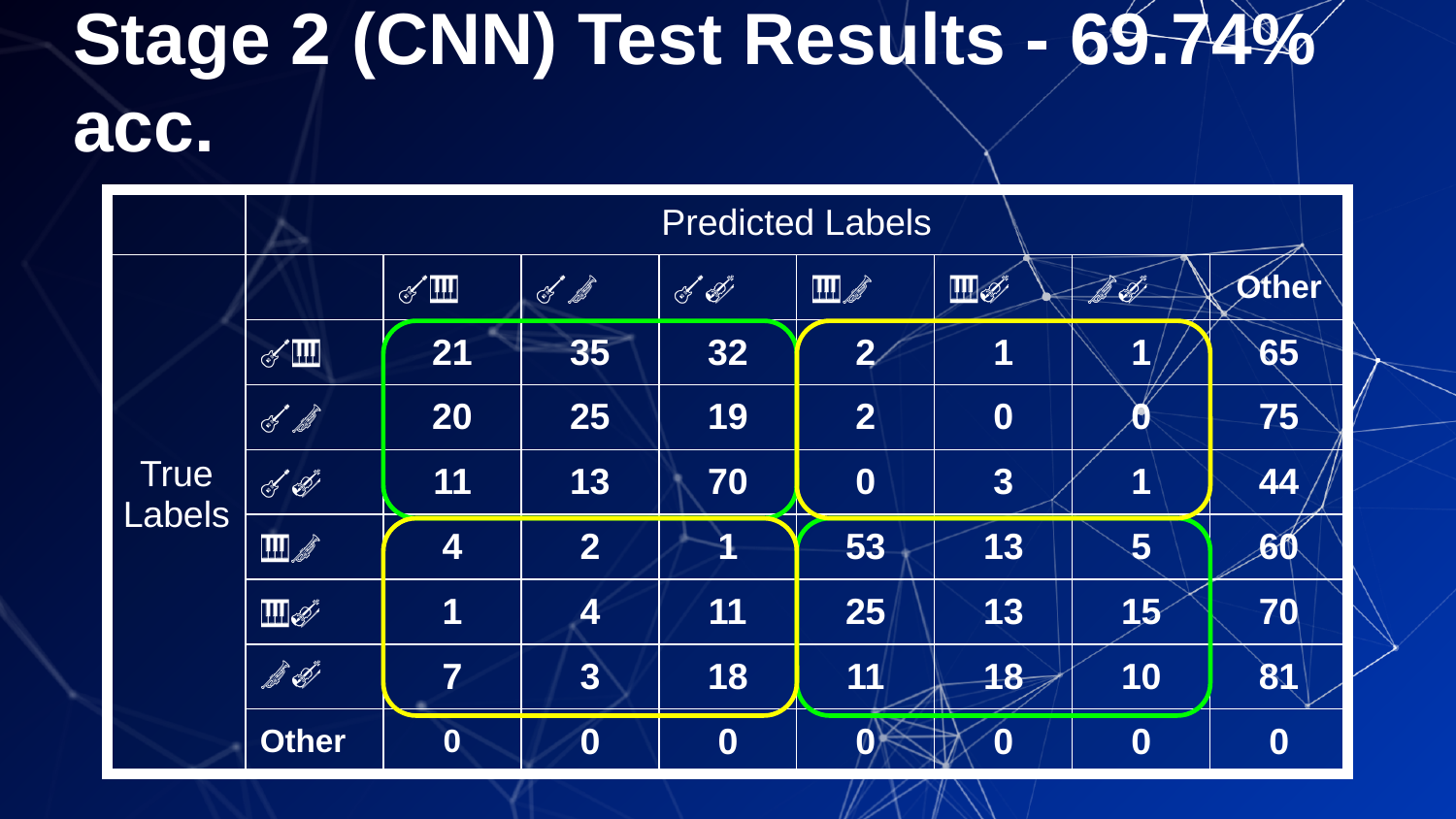

Stage 2 (CNN) Test Results - 69.74% acc.
|  | Predicted Labels |  |  |  |  |  |  |  |
| --- | --- | --- | --- | --- | --- | --- | --- | --- |
| True Labels |  | 🎸🎹 | 🎸🎺 | 🎸🎻 | 🎹🎺 | 🎹🎻 | 🎺🎻 | Other |
|  | 🎸🎹 | 21 | 35 | 32 | 2 | 1 | 1 | 65 |
|  | 🎸🎺 | 20 | 25 | 19 | 2 | 0 | 0 | 75 |
|  | 🎸🎻 | 11 | 13 | 70 | 0 | 3 | 1 | 44 |
|  | 🎹🎺 | 4 | 2 | 1 | 53 | 13 | 5 | 60 |
|  | 🎹🎻 | 1 | 4 | 11 | 25 | 13 | 15 | 70 |
|  | 🎺🎻 | 7 | 3 | 18 | 11 | 18 | 10 | 81 |
|  | Other | 0 | 0 | 0 | 0 | 0 | 0 | 0 |